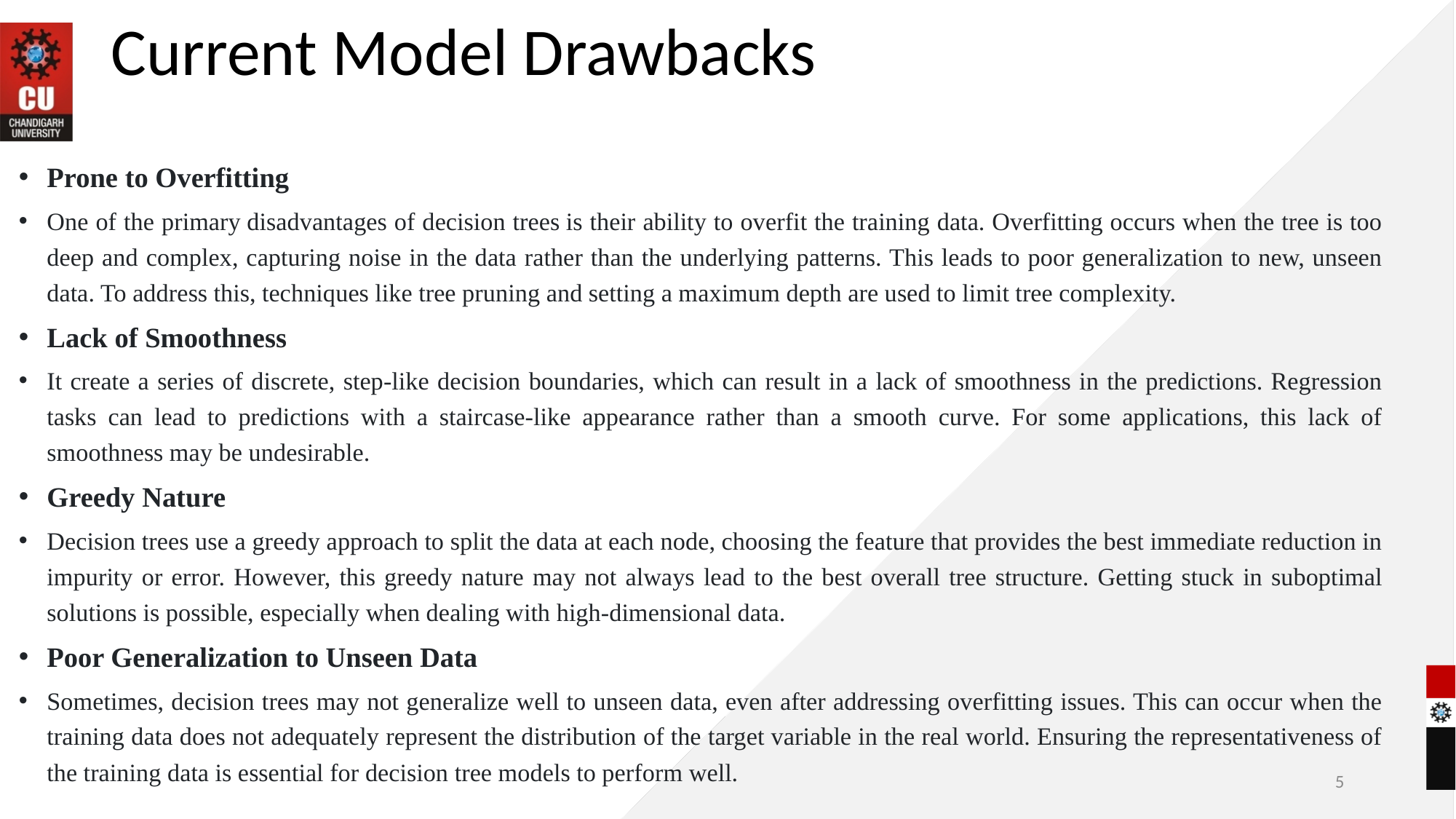

# Current Model Drawbacks
Prone to Overfitting
One of the primary disadvantages of decision trees is their ability to overfit the training data. Overfitting occurs when the tree is too deep and complex, capturing noise in the data rather than the underlying patterns. This leads to poor generalization to new, unseen data. To address this, techniques like tree pruning and setting a maximum depth are used to limit tree complexity.
Lack of Smoothness
It create a series of discrete, step-like decision boundaries, which can result in a lack of smoothness in the predictions. Regression tasks can lead to predictions with a staircase-like appearance rather than a smooth curve. For some applications, this lack of smoothness may be undesirable.
Greedy Nature
Decision trees use a greedy approach to split the data at each node, choosing the feature that provides the best immediate reduction in impurity or error. However, this greedy nature may not always lead to the best overall tree structure. Getting stuck in suboptimal solutions is possible, especially when dealing with high-dimensional data.
Poor Generalization to Unseen Data
Sometimes, decision trees may not generalize well to unseen data, even after addressing overfitting issues. This can occur when the training data does not adequately represent the distribution of the target variable in the real world. Ensuring the representativeness of the training data is essential for decision tree models to perform well.

5